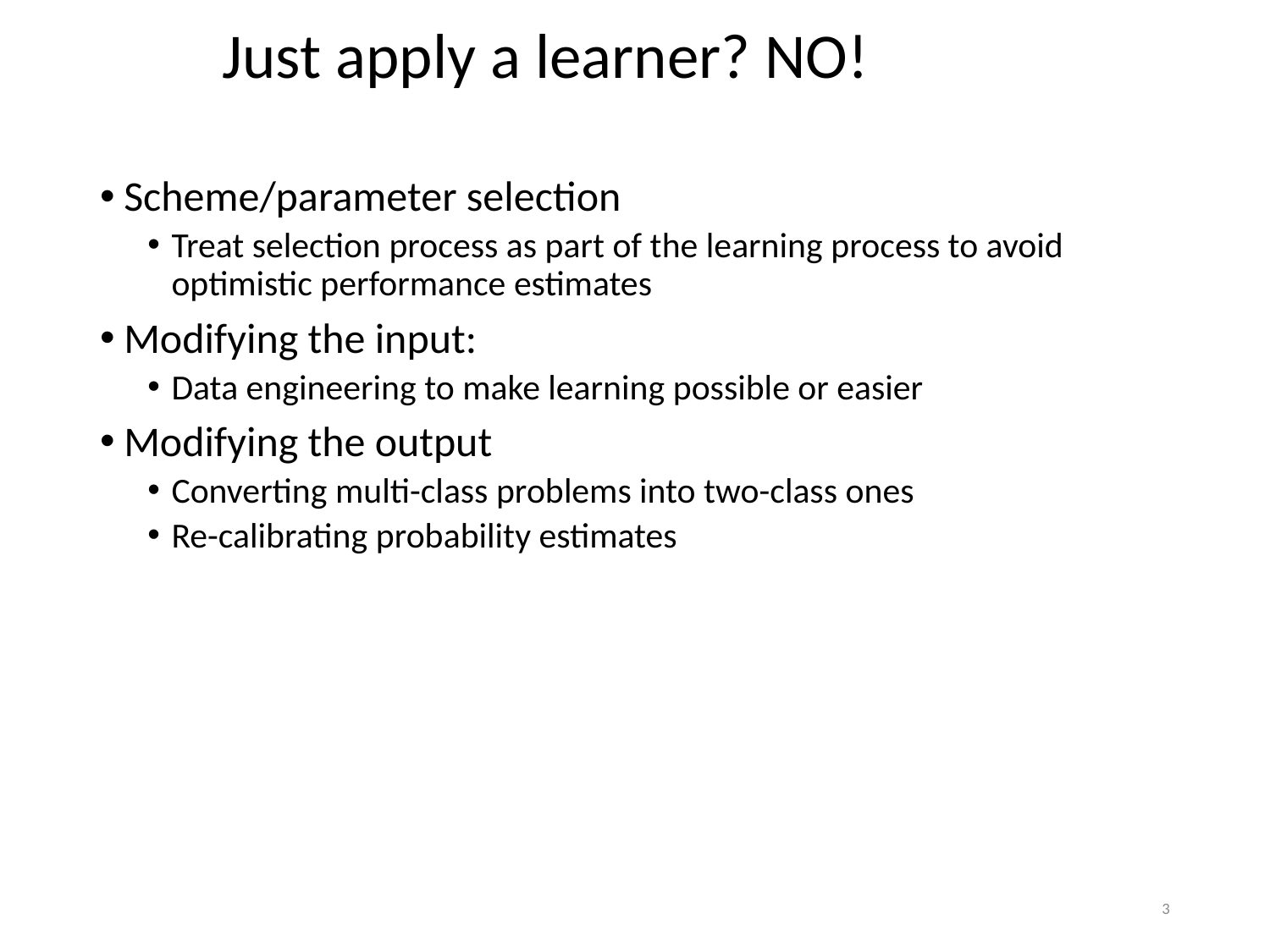

# Just apply a learner? NO!
Scheme/parameter selection
Treat selection process as part of the learning process to avoid optimistic performance estimates
Modifying the input:
Data engineering to make learning possible or easier
Modifying the output
Converting multi-class problems into two-class ones
Re-calibrating probability estimates

3